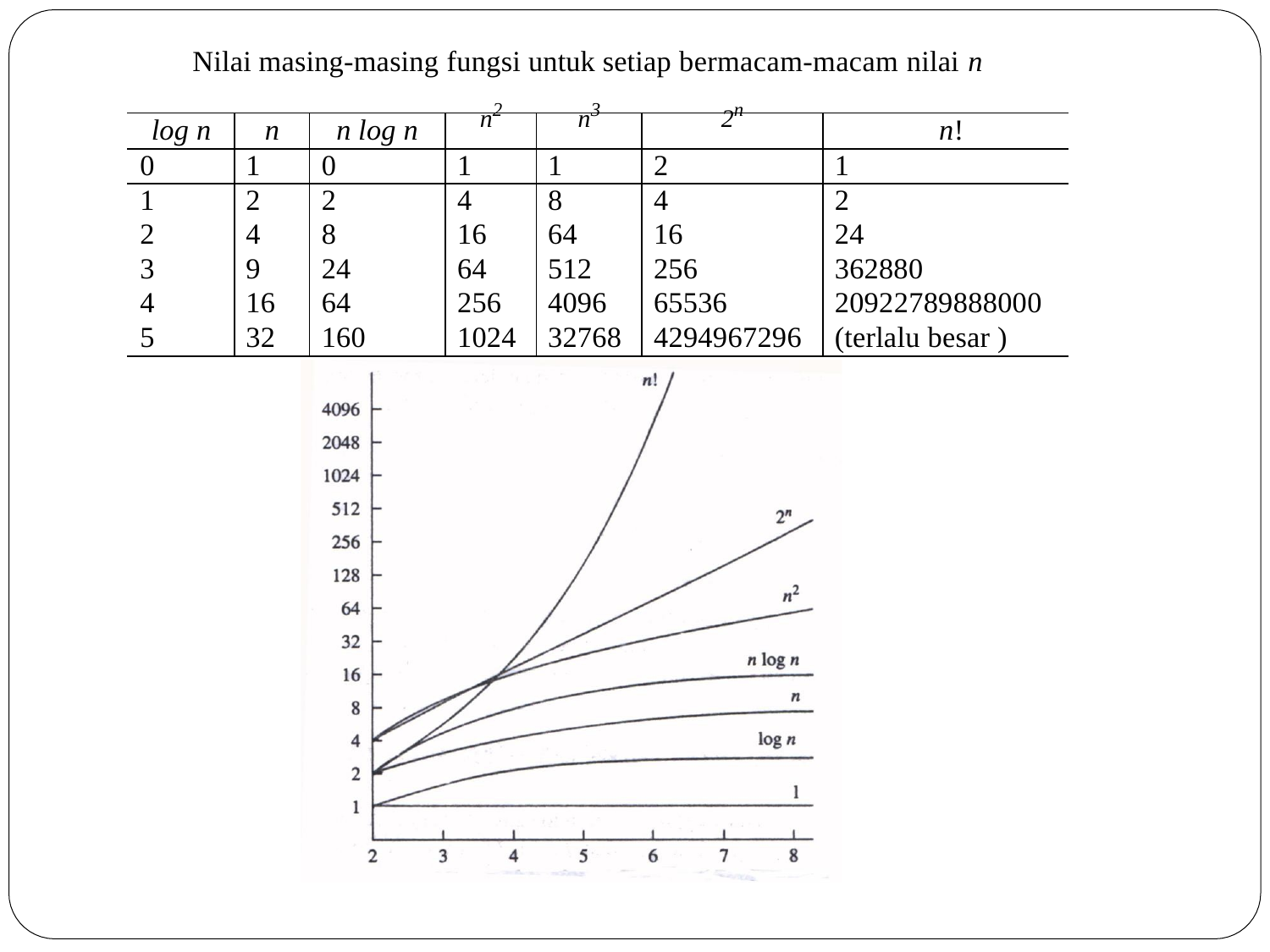

Nilai masing-masing fungsi untuk setiap bermacam-macam nilai n
| log n | n | n log n | n2 | n3 | 2n | n! |
| --- | --- | --- | --- | --- | --- | --- |
| 0 | 1 | 0 | 1 | 1 | 2 | 1 |
| 1 | 2 | 2 | 4 | 8 | 4 | 2 |
| 2 | 4 | 8 | 16 | 64 | 16 | 24 |
| 3 | 9 | 24 | 64 | 512 | 256 | 362880 |
| 4 | 16 | 64 | 256 | 4096 | 65536 | 20922789888000 |
| 5 | 32 | 160 | 1024 | 32768 | 4294967296 | (terlalu besar ) |